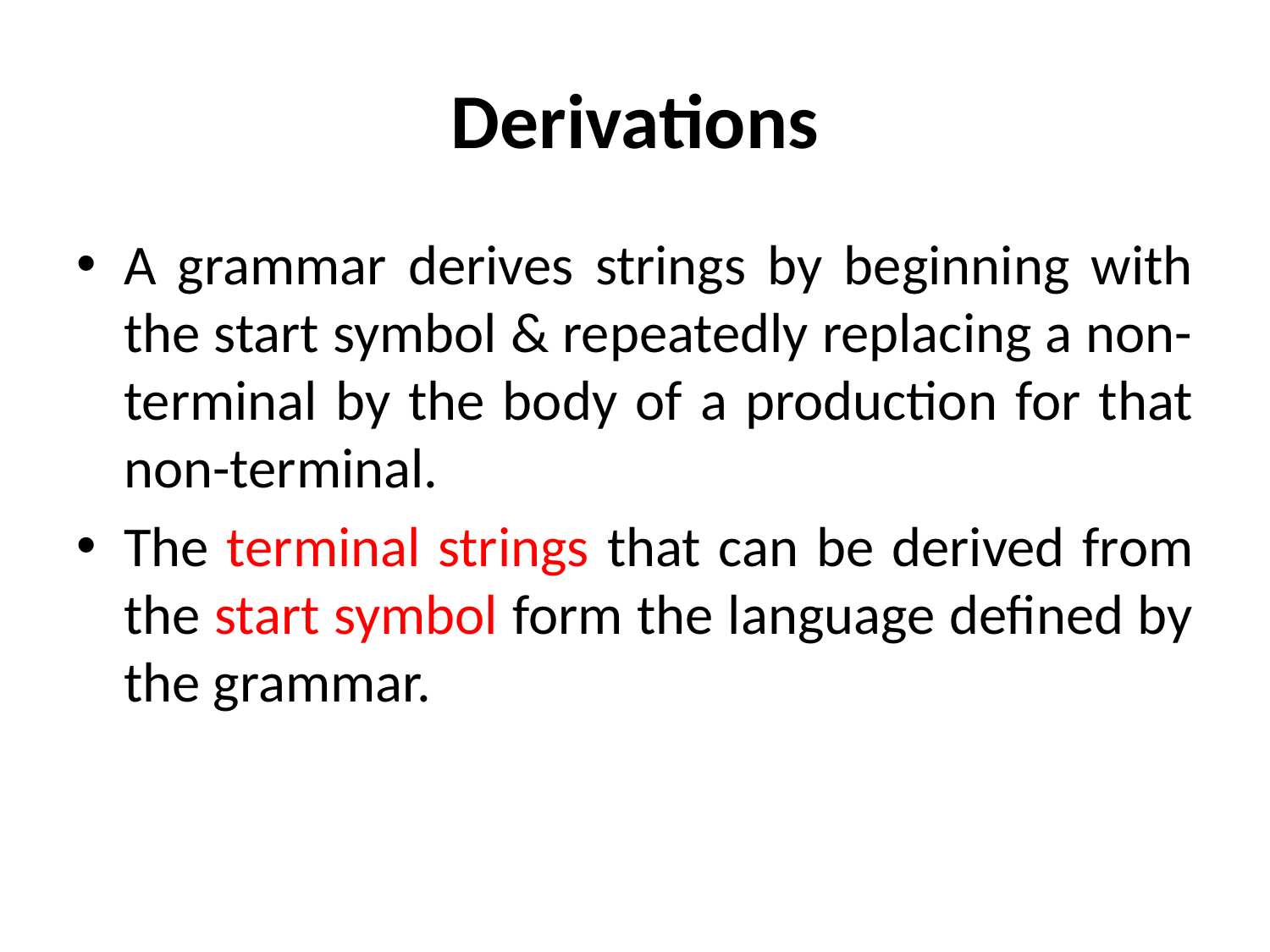

# Derivations
A grammar derives strings by beginning with the start symbol & repeatedly replacing a non-terminal by the body of a production for that non-terminal.
The terminal strings that can be derived from the start symbol form the language defined by the grammar.